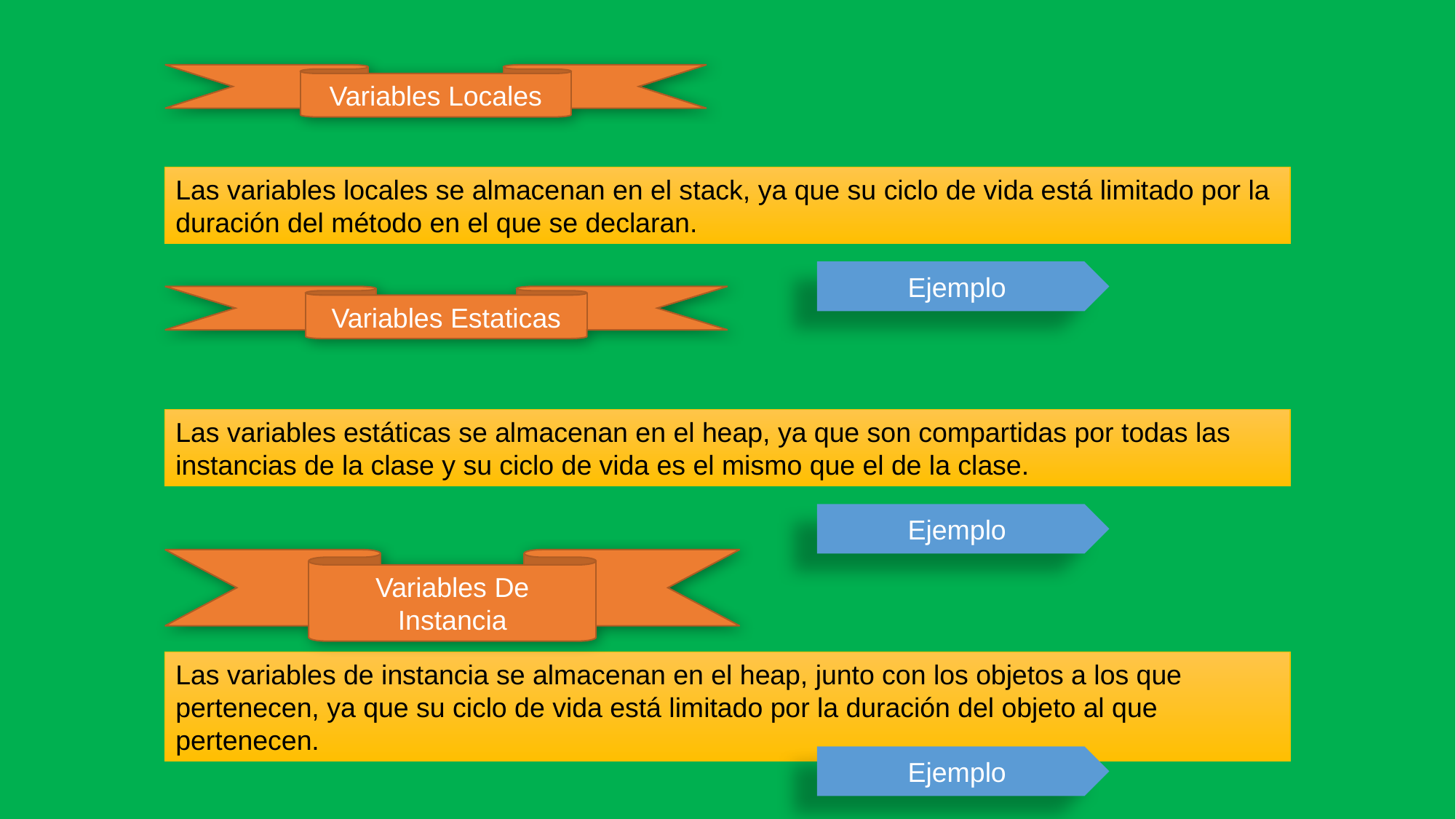

Variables Locales
Las variables locales se almacenan en el stack, ya que su ciclo de vida está limitado por la duración del método en el que se declaran.
Ejemplo
Variables Estaticas
Las variables estáticas se almacenan en el heap, ya que son compartidas por todas las instancias de la clase y su ciclo de vida es el mismo que el de la clase.
Ejemplo
Variables De Instancia
Las variables de instancia se almacenan en el heap, junto con los objetos a los que pertenecen, ya que su ciclo de vida está limitado por la duración del objeto al que pertenecen.
Ejemplo